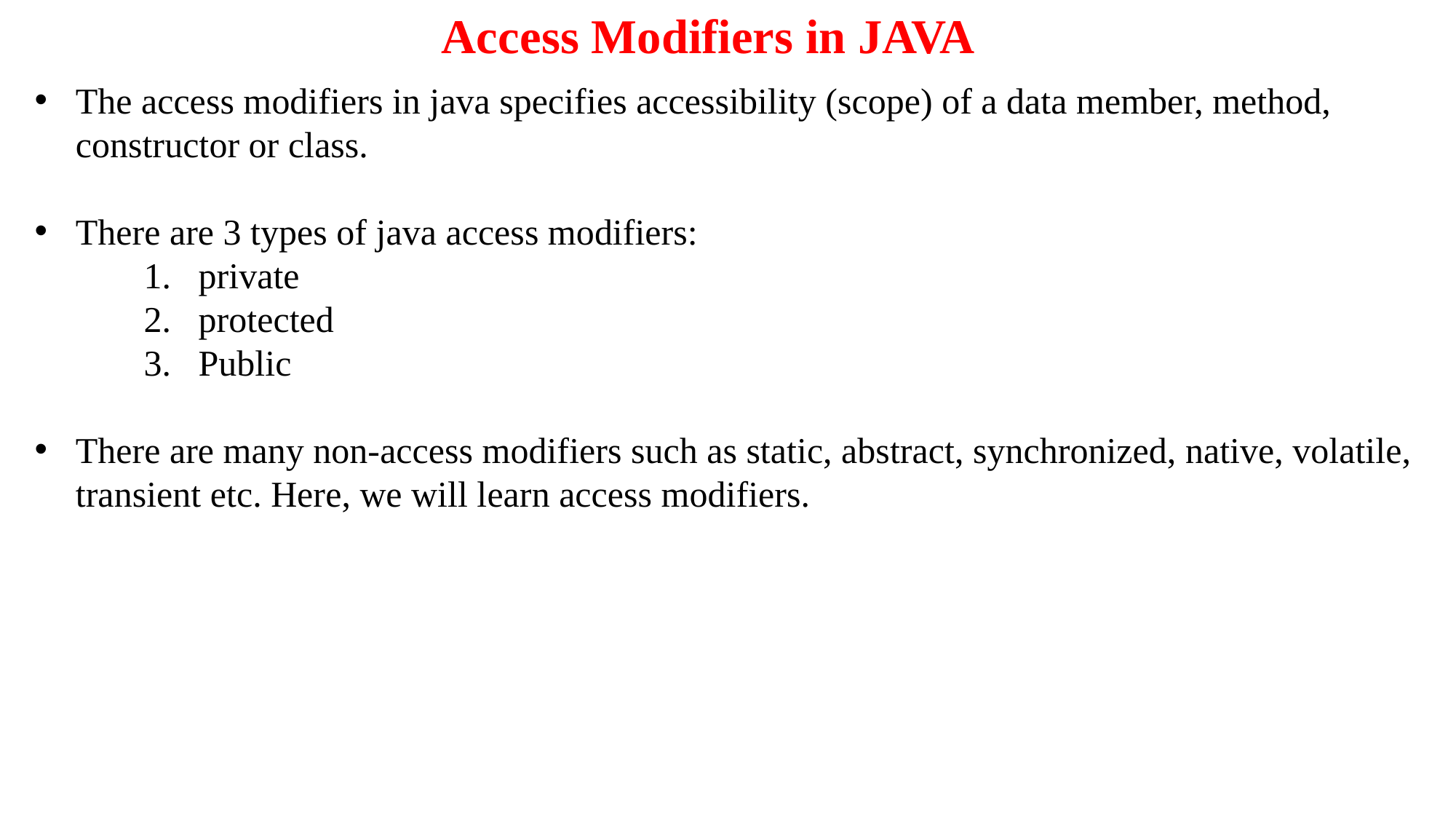

Access Modifiers in JAVA
The access modifiers in java specifies accessibility (scope) of a data member, method, constructor or class.

There are 3 types of java access modifiers:
private
protected
Public

There are many non-access modifiers such as static, abstract, synchronized, native, volatile, transient etc. Here, we will learn access modifiers.